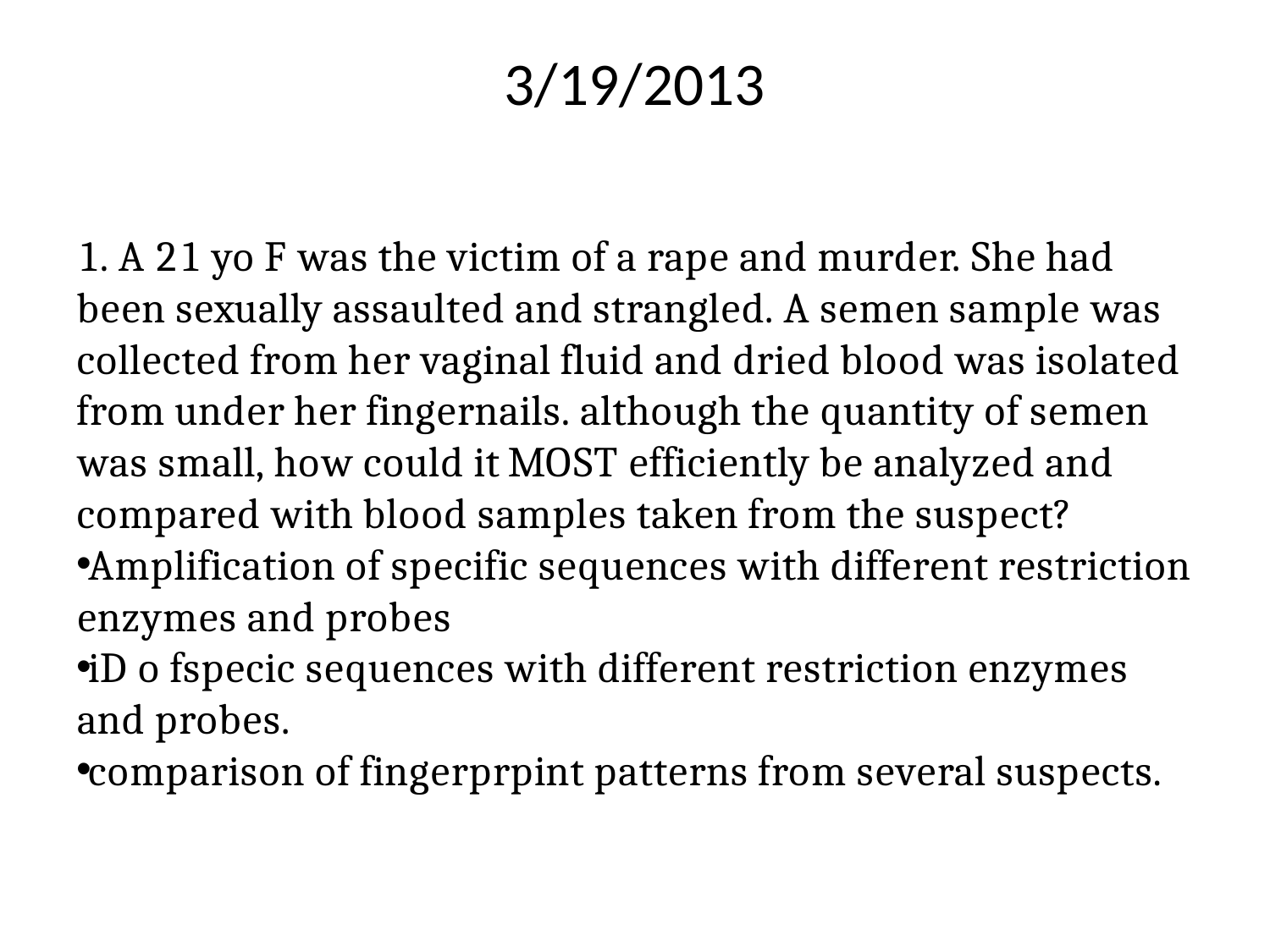

# 3/19/2013
1. A 21 yo F was the victim of a rape and murder. She had been sexually assaulted and strangled. A semen sample was collected from her vaginal fluid and dried blood was isolated from under her fingernails. although the quantity of semen was small, how could it MOST efficiently be analyzed and compared with blood samples taken from the suspect?
Amplification of specific sequences with different restriction enzymes and probes
iD o fspecic sequences with different restriction enzymes and probes.
comparison of fingerprpint patterns from several suspects.